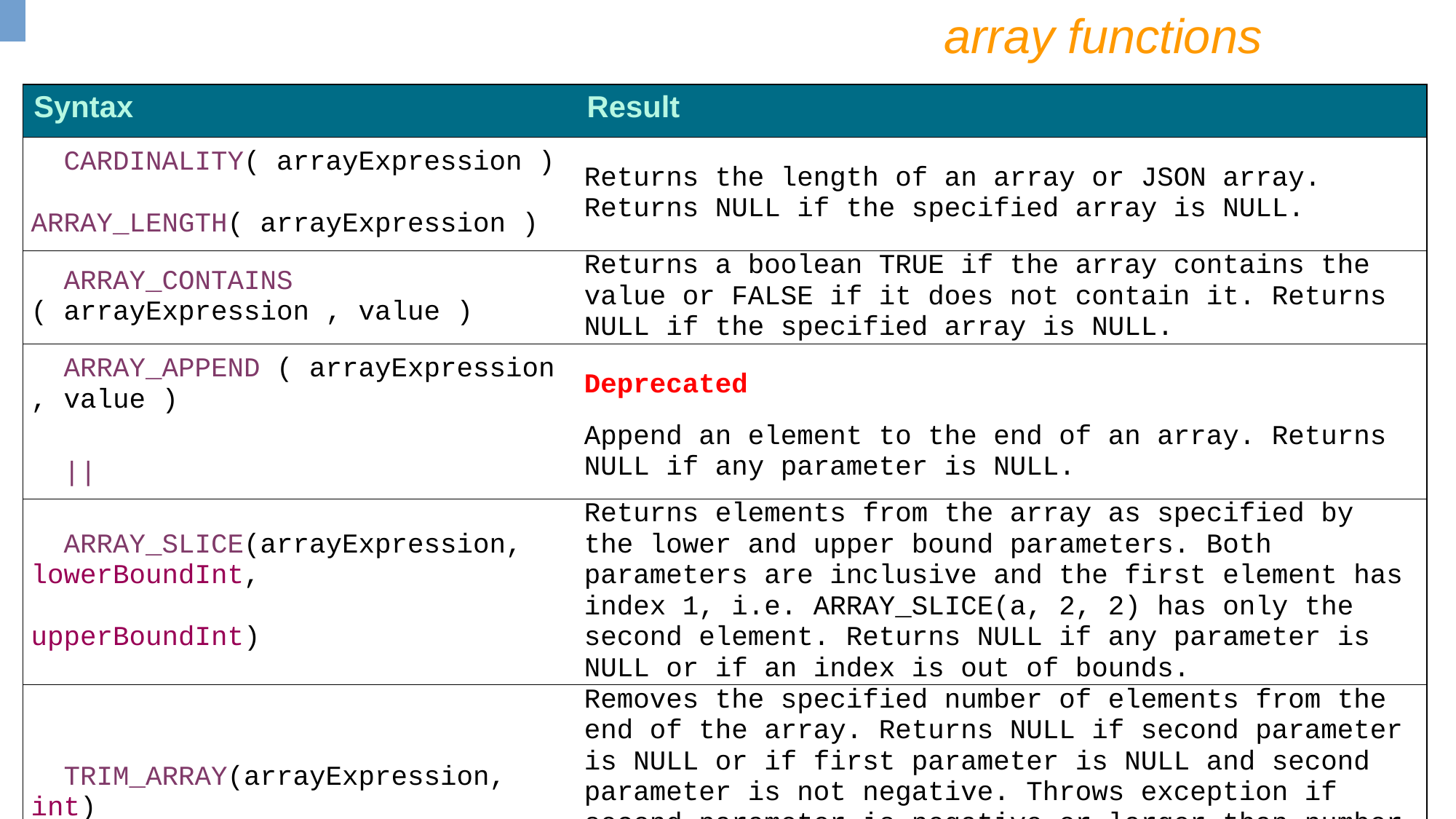

array functions
| Syntax | Result |
| --- | --- |
| CARDINALITY( arrayExpression ) ARRAY\_LENGTH( arrayExpression ) | Returns the length of an array or JSON array. Returns NULL if the specified array is NULL. |
| ARRAY\_CONTAINS ( arrayExpression , value ) | Returns a boolean TRUE if the array contains the value or FALSE if it does not contain it. Returns NULL if the specified array is NULL. |
| ARRAY\_APPEND ( arrayExpression , value ) || | Deprecated Append an element to the end of an array. Returns NULL if any parameter is NULL. |
| ARRAY\_SLICE(arrayExpression, lowerBoundInt, upperBoundInt) | Returns elements from the array as specified by the lower and upper bound parameters. Both parameters are inclusive and the first element has index 1, i.e. ARRAY\_SLICE(a, 2, 2) has only the second element. Returns NULL if any parameter is NULL or if an index is out of bounds. |
| TRIM\_ARRAY(arrayExpression, int) | Removes the specified number of elements from the end of the array. Returns NULL if second parameter is NULL or if first parameter is NULL and second parameter is not negative. Throws exception if second parameter is negative or larger than number of elements in array. Otherwise returns the truncated array. |
|  |  |